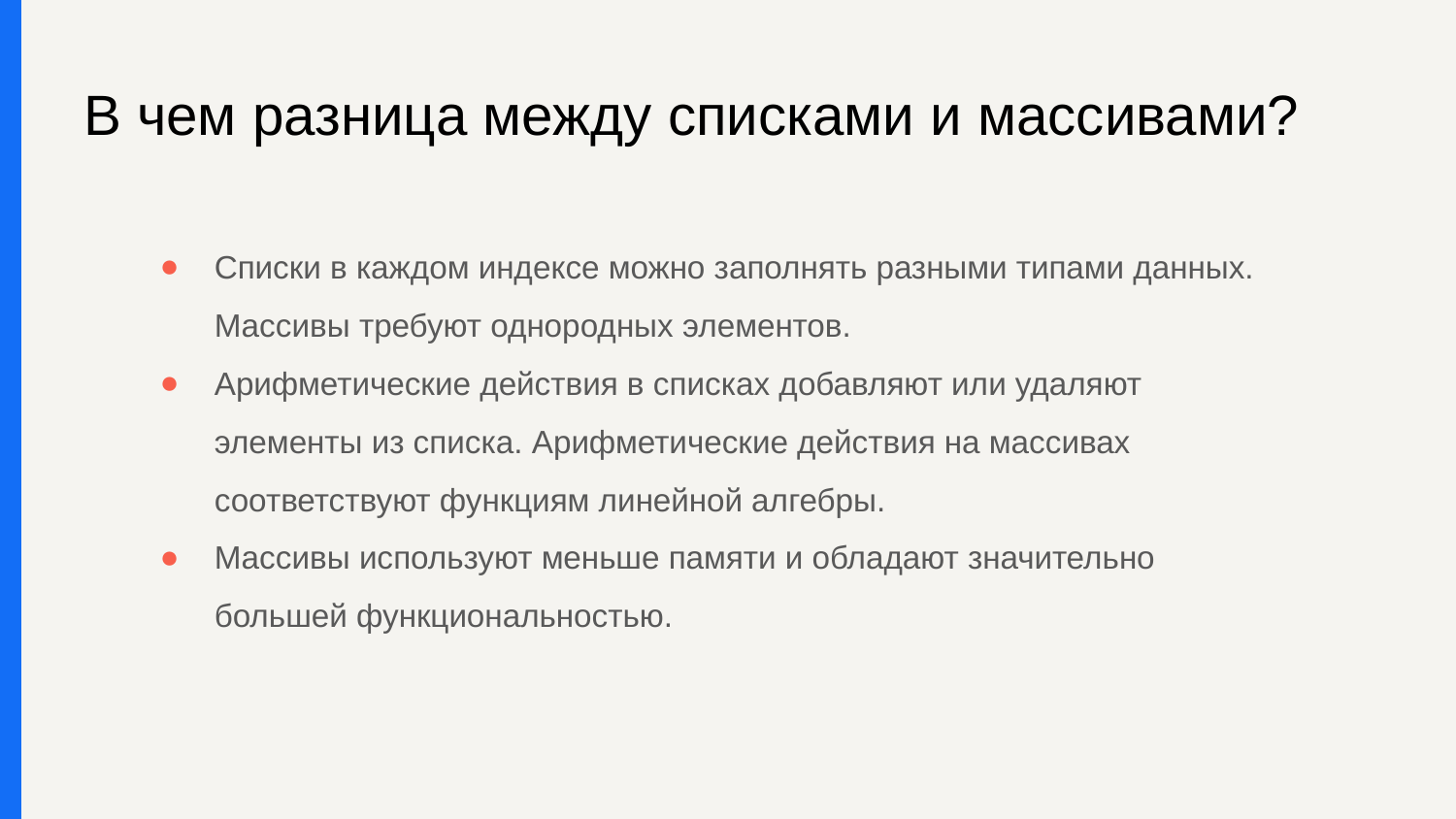

# В чем разница между списками и массивами?
Списки в каждом индексе можно заполнять разными типами данных. Массивы требуют однородных элементов.
Арифметические действия в списках добавляют или удаляют элементы из списка. Арифметические действия на массивах соответствуют функциям линейной алгебры.
Массивы используют меньше памяти и обладают значительно большей функциональностью.